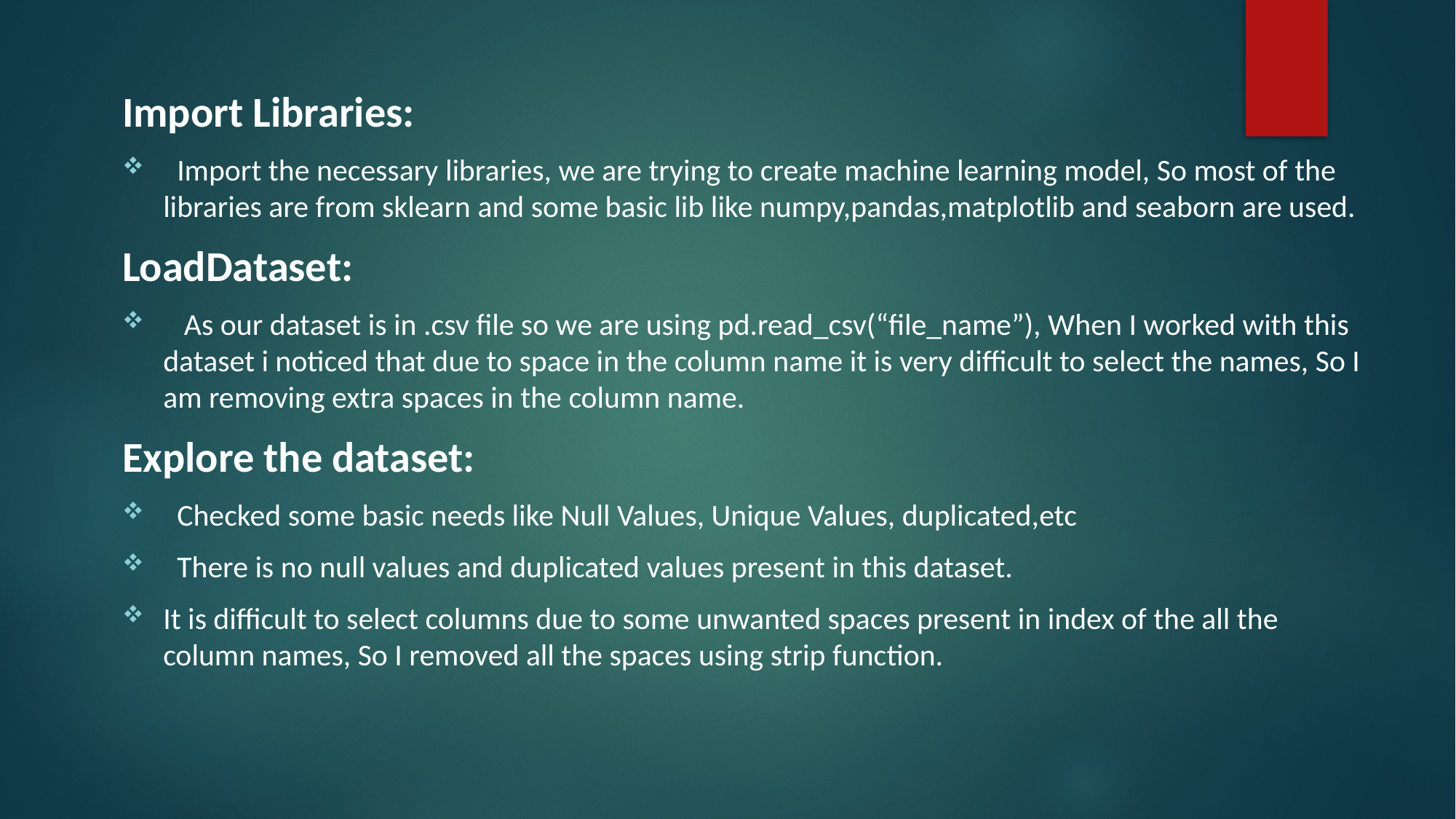

Import Libraries:
  Import the necessary libraries, we are trying to create machine learning model, So most of the libraries are from sklearn and some basic lib like numpy,pandas,matplotlib and seaborn are used.
LoadDataset:
   As our dataset is in .csv file so we are using pd.read_csv(“file_name”), When I worked with this dataset i noticed that due to space in the column name it is very difficult to select the names, So I am removing extra spaces in the column name.
Explore the dataset:
  Checked some basic needs like Null Values, Unique Values, duplicated,etc
  There is no null values and duplicated values present in this dataset.
It is difficult to select columns due to some unwanted spaces present in index of the all the column names, So I removed all the spaces using strip function.